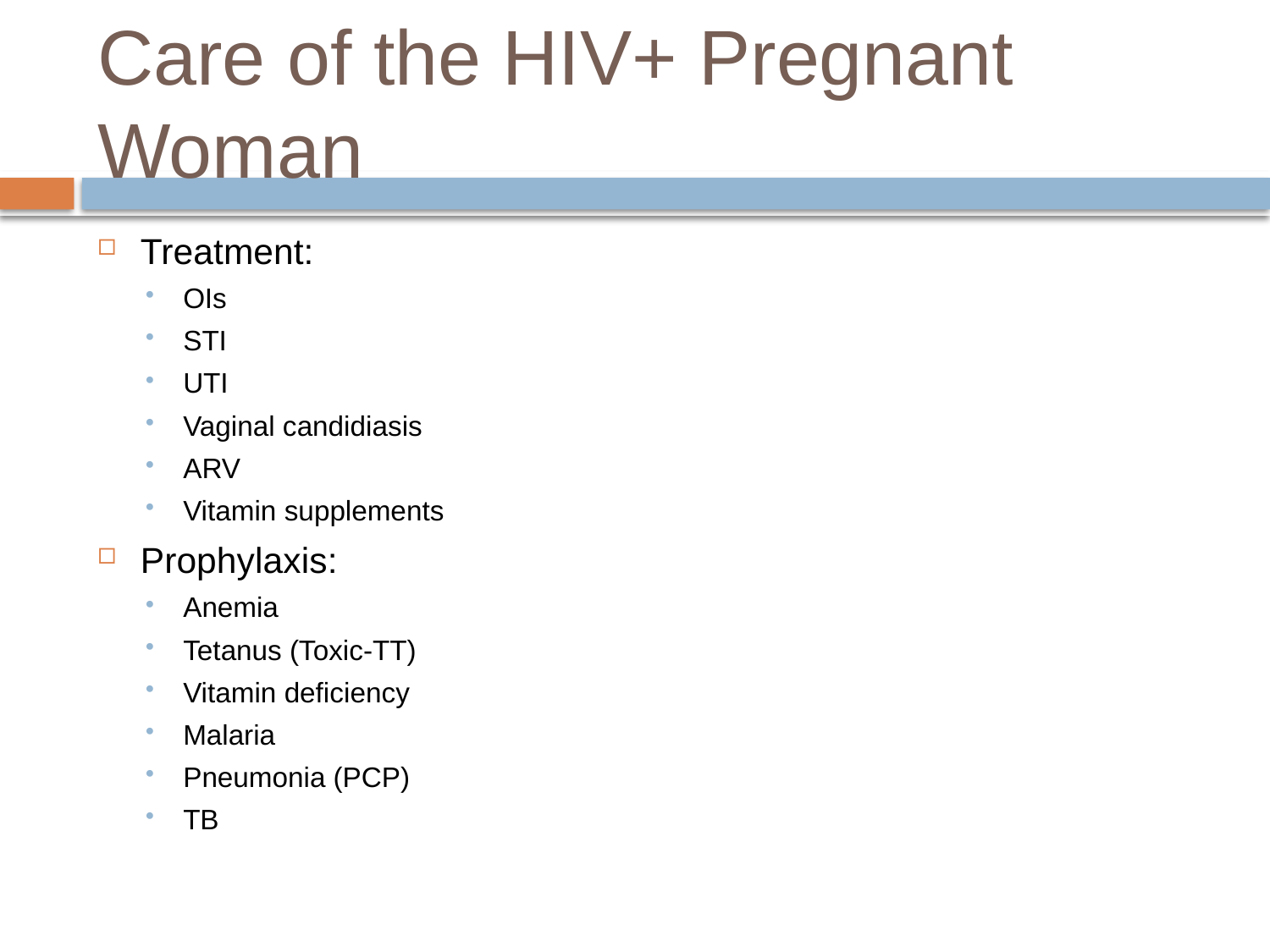

# Care of the HIV+ Pregnant Woman
Treatment:
OIs
STI
UTI
Vaginal candidiasis
ARV
Vitamin supplements
Prophylaxis:
Anemia
Tetanus (Toxic-TT)
Vitamin deficiency
Malaria
Pneumonia (PCP)
TB